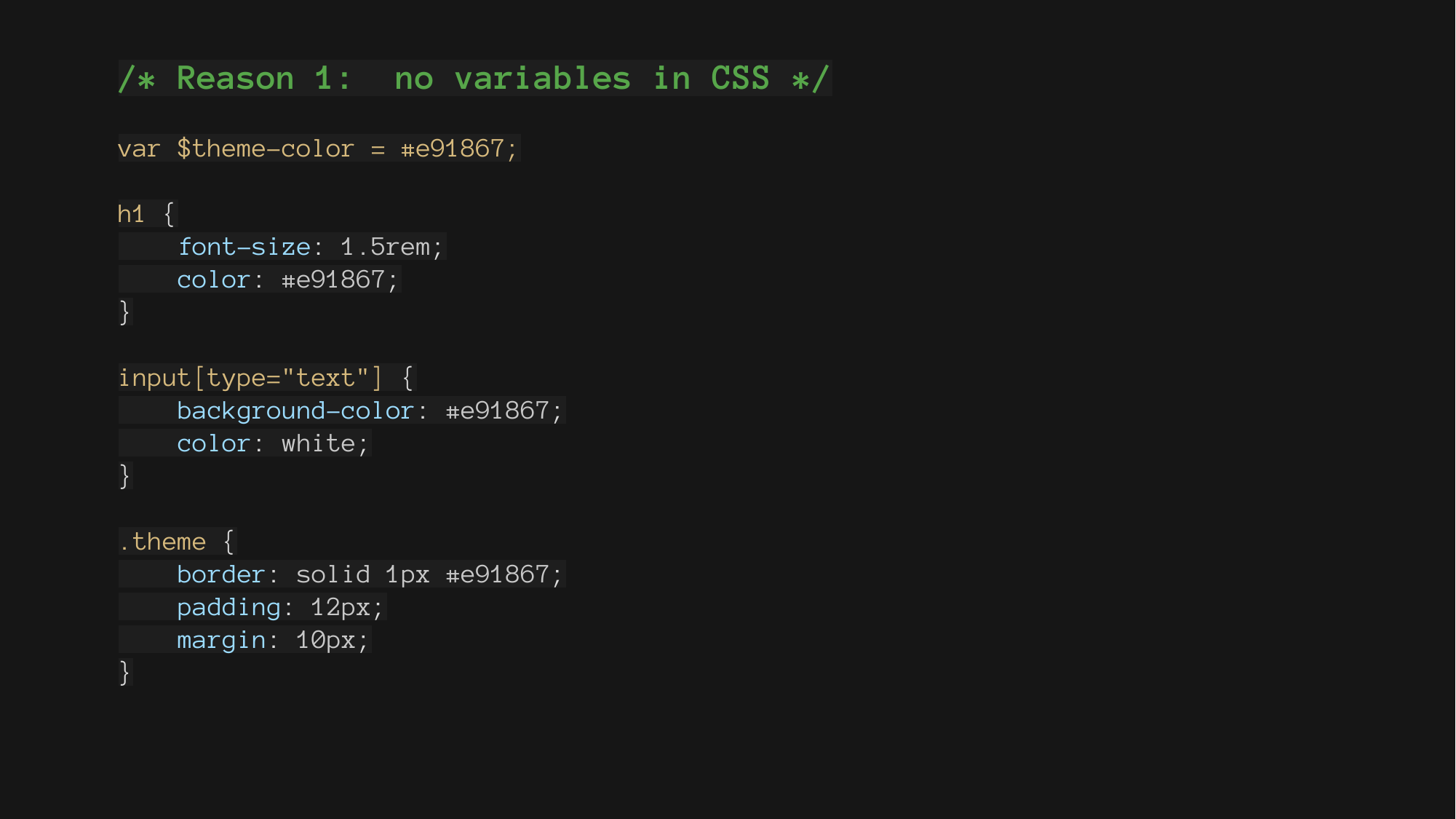

/* Reason 1:  no variables in CSS */

var $theme-color = #e91867;

h1 {
    font-size: 1.5rem;
    color: #e91867;
}

input[type="text"] {
    background-color: #e91867;
    color: white;
}

.theme {
    border: solid 1px #e91867;
    padding: 12px;
    margin: 10px;
}